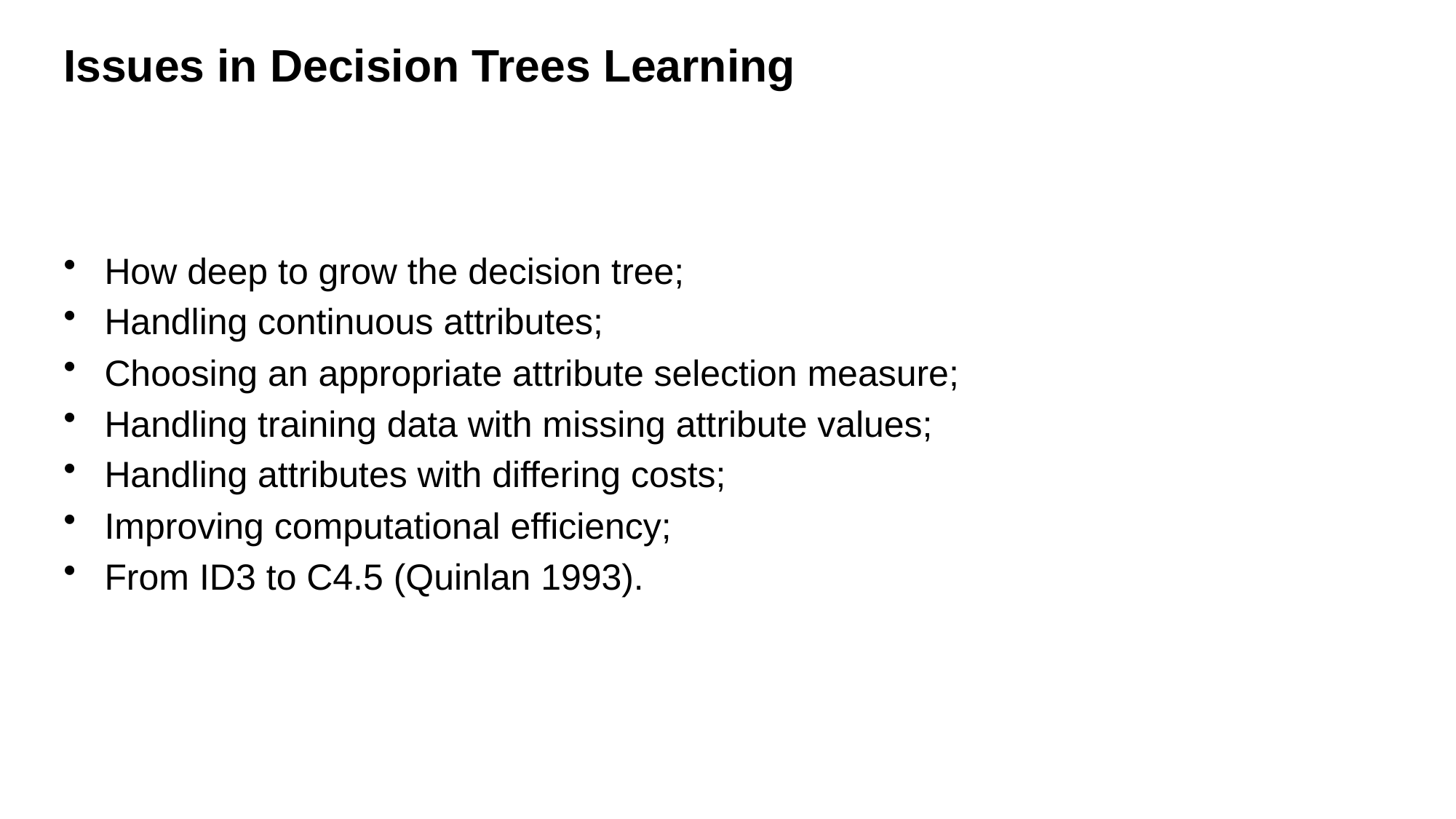

# Issues in Decision Trees Learning
How deep to grow the decision tree;
Handling continuous attributes;
Choosing an appropriate attribute selection measure;
Handling training data with missing attribute values;
Handling attributes with differing costs;
Improving computational efficiency;
From ID3 to C4.5 (Quinlan 1993).